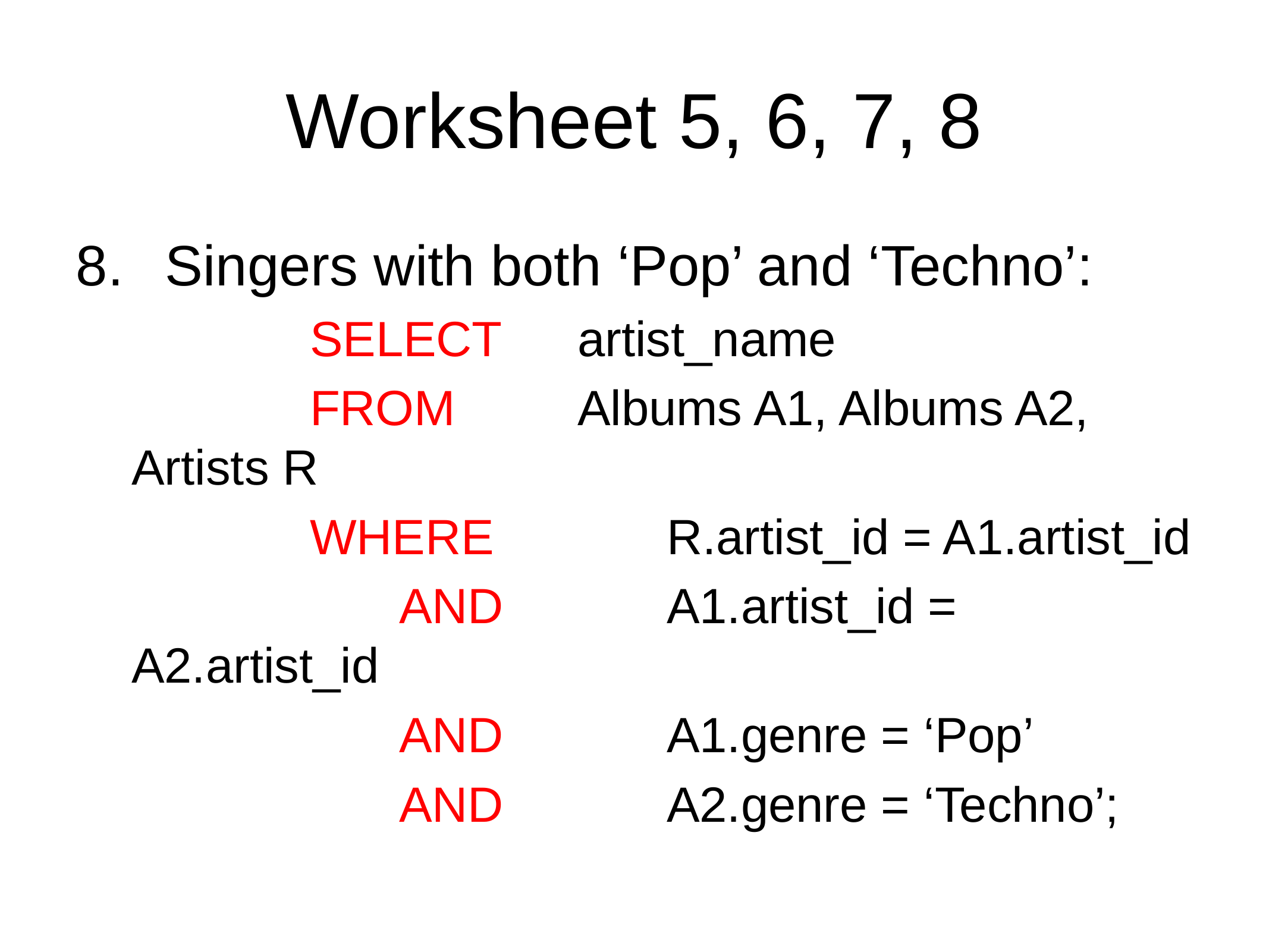

# Worksheet 5, 6, 7, 8
Singers with both ‘Pop’ and ‘Techno’:
		SELECT 	artist_name
		FROM 		Albums A1, Albums A2, Artists R
		WHERE 		R.artist_id = A1.artist_id
			AND		A1.artist_id = A2.artist_id
			AND		A1.genre = ‘Pop’
			AND		A2.genre = ‘Techno’;